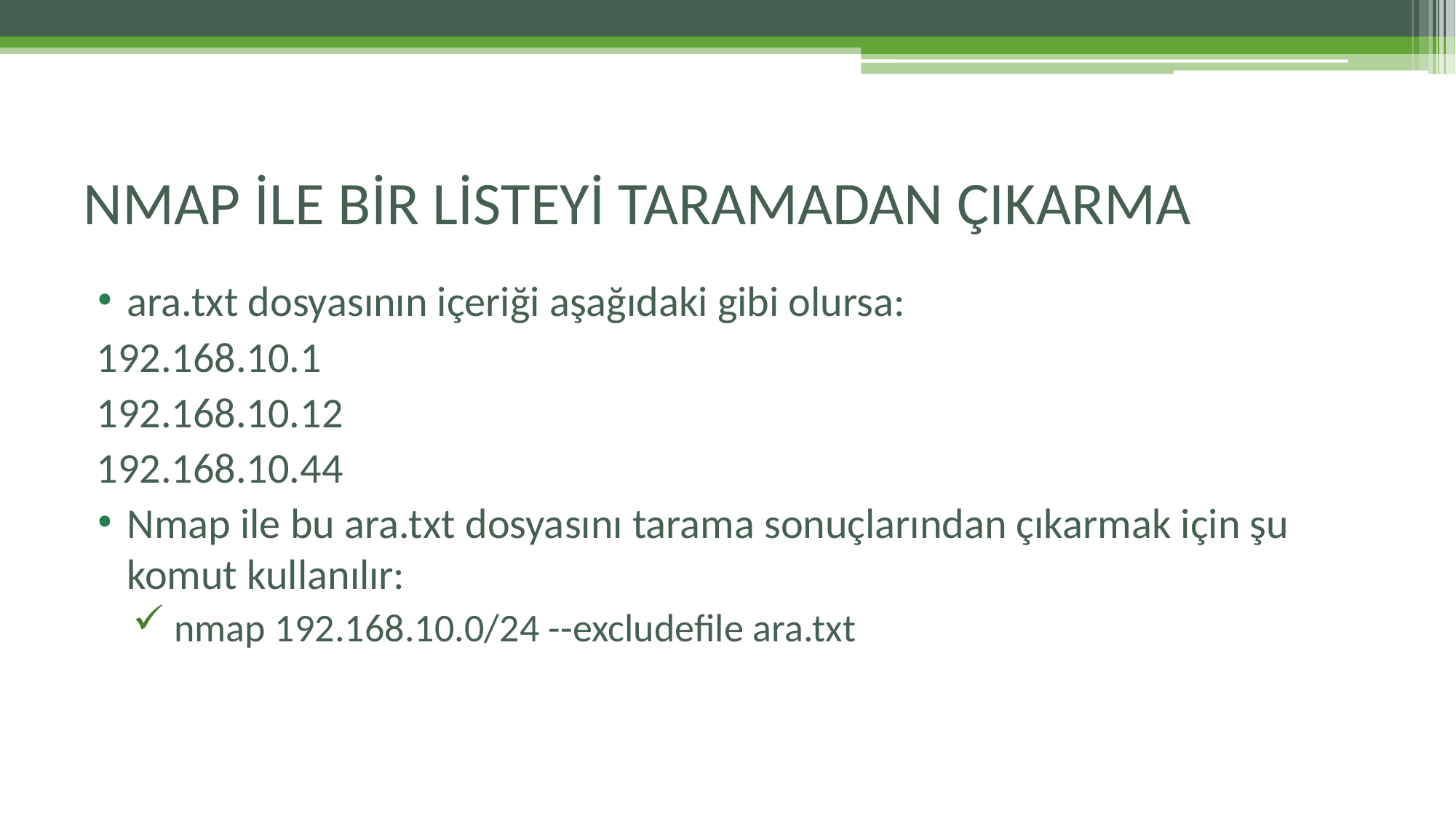

# NMAP İLE BİR LİSTEYİ TARAMADAN ÇIKARMA
ara.txt dosyasının içeriği aşağıdaki gibi olursa:
192.168.10.1
192.168.10.12
192.168.10.44
Nmap ile bu ara.txt dosyasını tarama sonuçlarından çıkarmak için şu komut kullanılır:
 nmap 192.168.10.0/24 --excludefile ara.txt